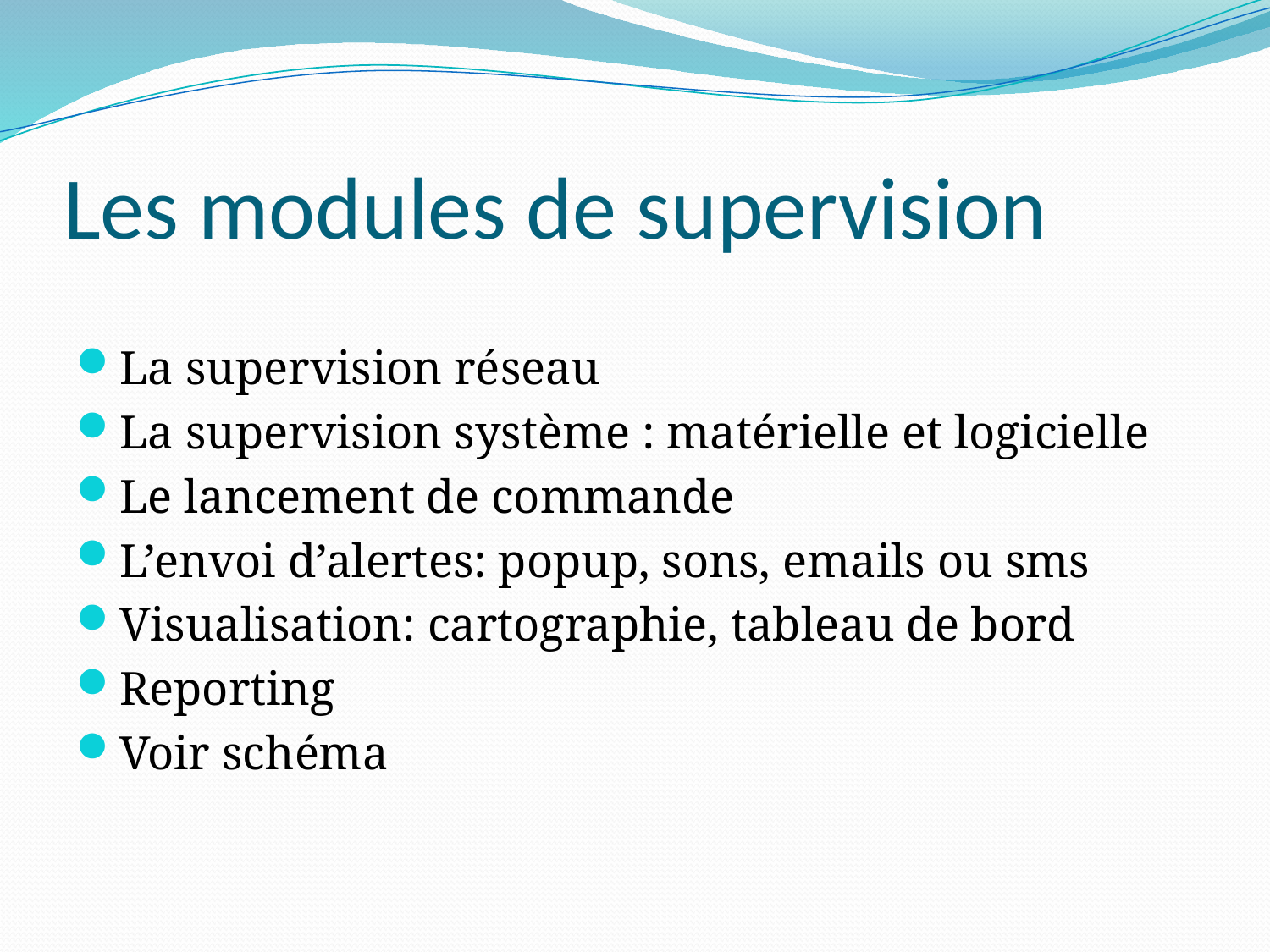

# Les modules de supervision

La supervision réseau
La supervision système : matérielle et logicielle
Le lancement de commande
L’envoi d’alertes: popup, sons, emails ou sms
Visualisation: cartographie, tableau de bord
Reporting
Voir schéma